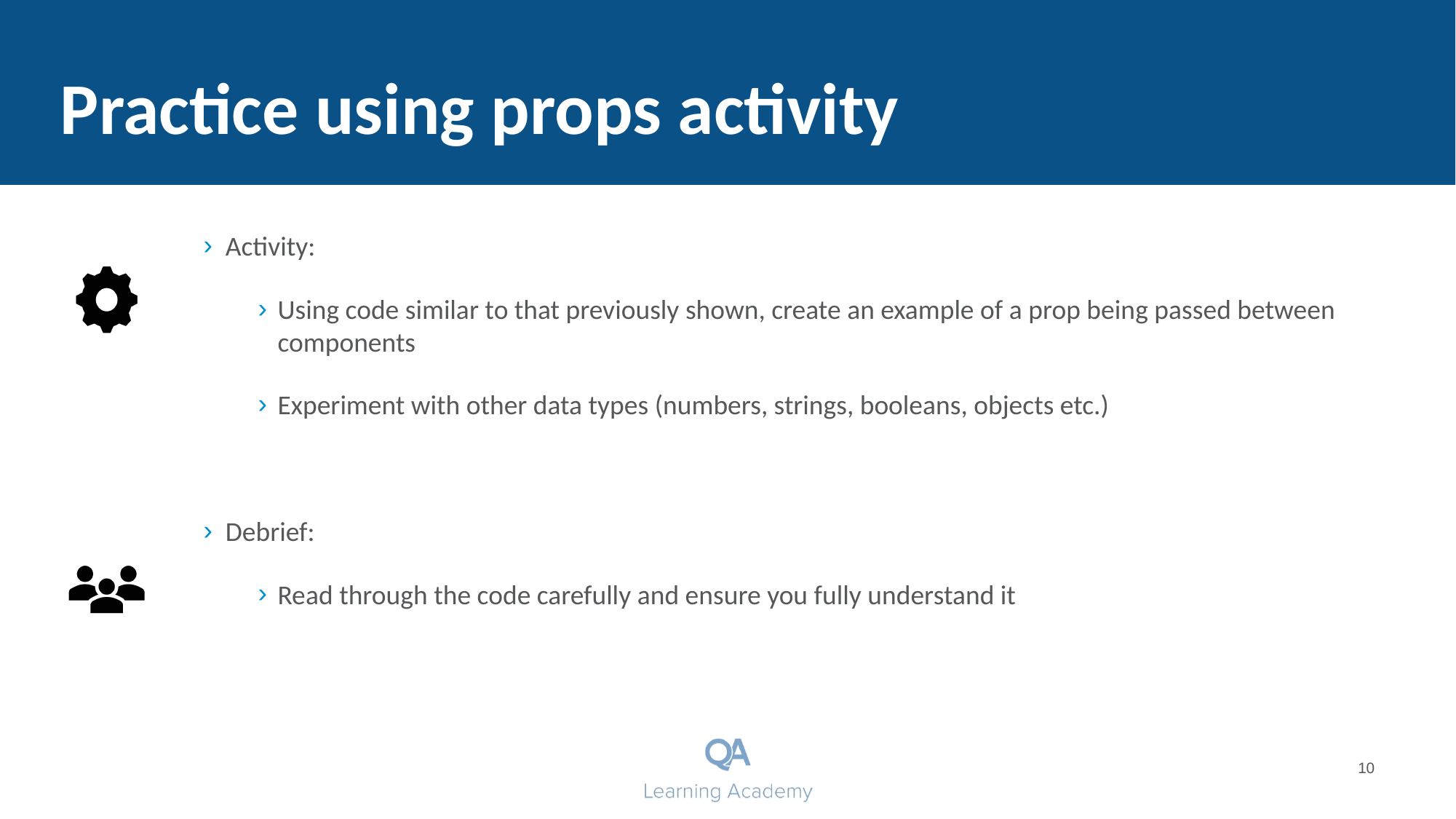

# Practice using props activity
Activity:
Using code similar to that previously shown, create an example of a prop being passed between components
Experiment with other data types (numbers, strings, booleans, objects etc.)

Debrief:
Read through the code carefully and ensure you fully understand it

10